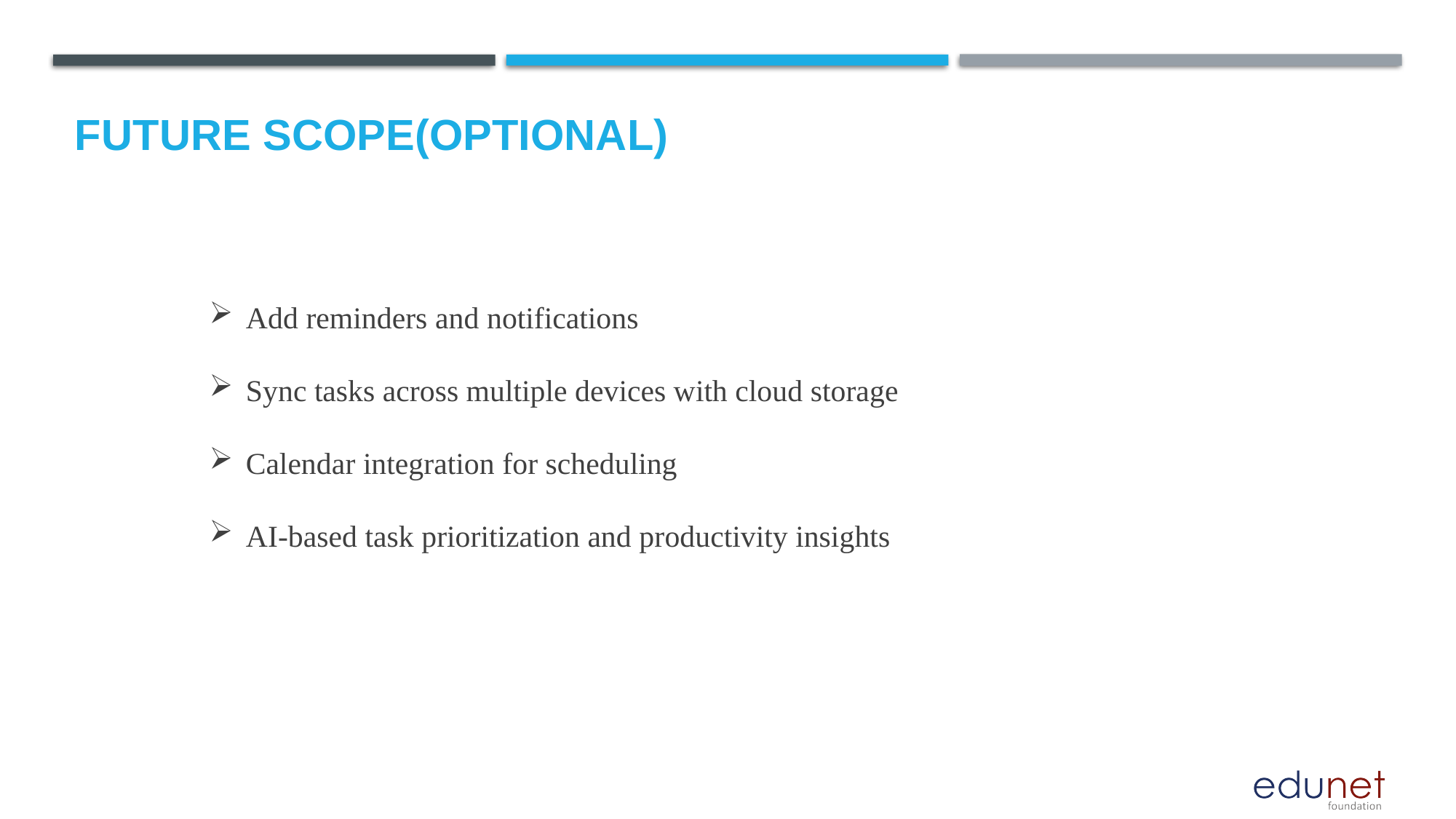

Future scope(Optional)
Add reminders and notifications
Sync tasks across multiple devices with cloud storage
Calendar integration for scheduling
AI-based task prioritization and productivity insights